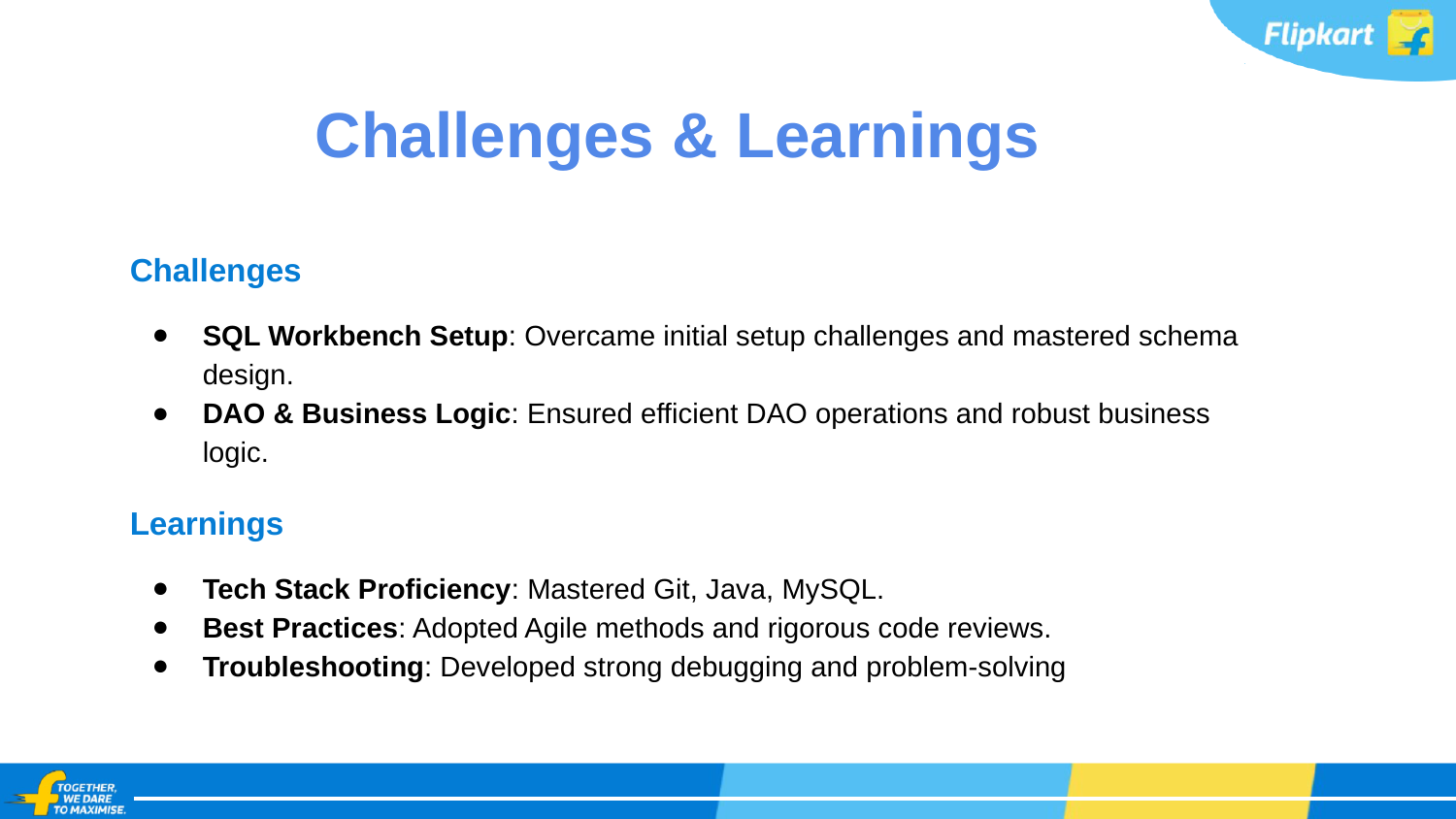

Challenges & Learnings

Challenges
SQL Workbench Setup: Overcame initial setup challenges and mastered schema design.
DAO & Business Logic: Ensured efficient DAO operations and robust business logic.
Learnings
Tech Stack Proficiency: Mastered Git, Java, MySQL.
Best Practices: Adopted Agile methods and rigorous code reviews.
Troubleshooting: Developed strong debugging and problem-solving